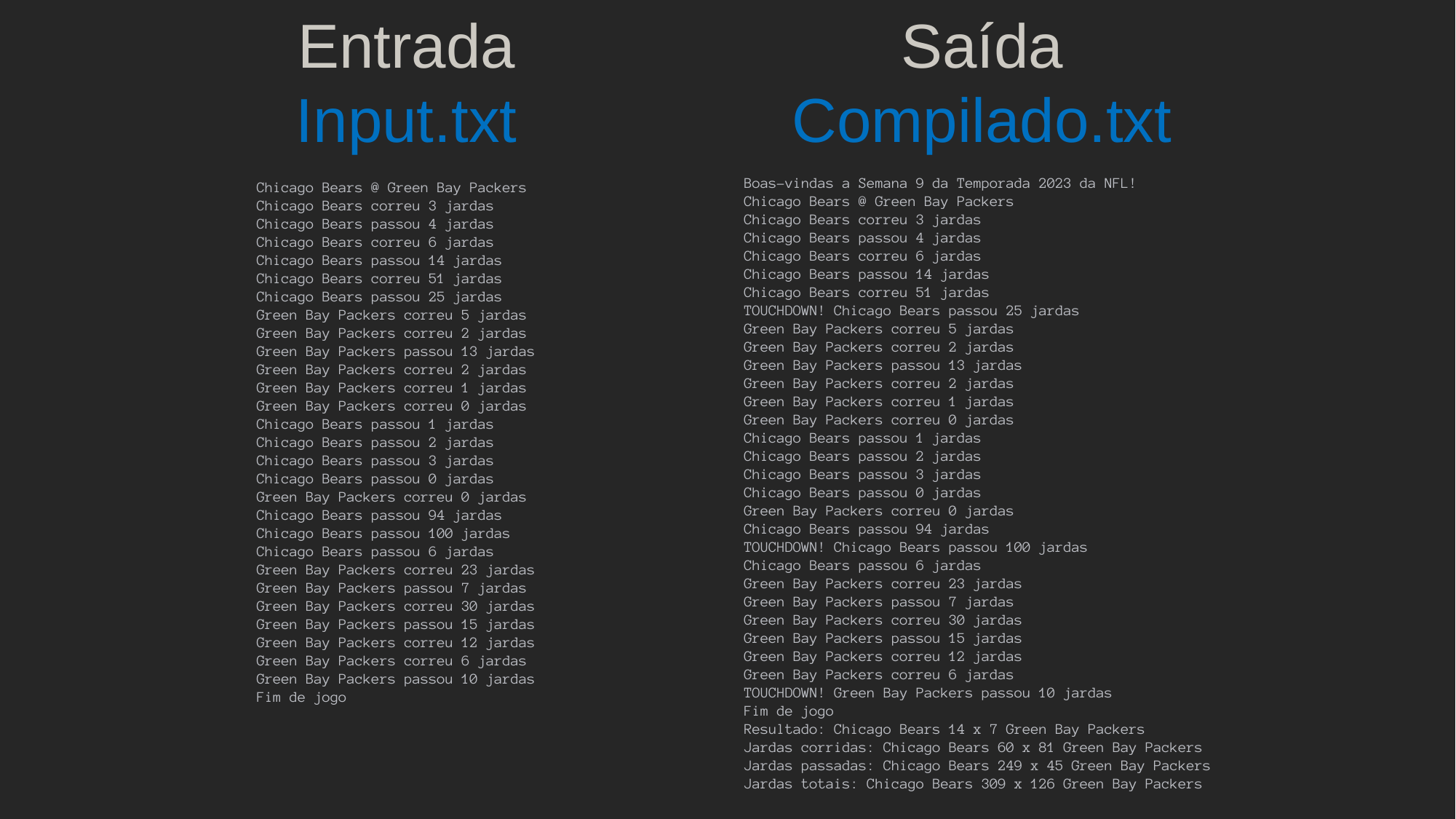

Entrada
Input.txt
Saída
Compilado.txt
Boas-vindas a Semana 9 da Temporada 2023 da NFL!
Chicago Bears @ Green Bay Packers
Chicago Bears correu 3 jardas
Chicago Bears passou 4 jardas
Chicago Bears correu 6 jardas
Chicago Bears passou 14 jardas
Chicago Bears correu 51 jardas
TOUCHDOWN! Chicago Bears passou 25 jardas
Green Bay Packers correu 5 jardas
Green Bay Packers correu 2 jardas
Green Bay Packers passou 13 jardas
Green Bay Packers correu 2 jardas
Green Bay Packers correu 1 jardas
Green Bay Packers correu 0 jardas
Chicago Bears passou 1 jardas
Chicago Bears passou 2 jardas
Chicago Bears passou 3 jardas
Chicago Bears passou 0 jardas
Green Bay Packers correu 0 jardas
Chicago Bears passou 94 jardas
TOUCHDOWN! Chicago Bears passou 100 jardas
Chicago Bears passou 6 jardas
Green Bay Packers correu 23 jardas
Green Bay Packers passou 7 jardas
Green Bay Packers correu 30 jardas
Green Bay Packers passou 15 jardas
Green Bay Packers correu 12 jardas
Green Bay Packers correu 6 jardas
TOUCHDOWN! Green Bay Packers passou 10 jardas
Fim de jogo
Resultado: Chicago Bears 14 x 7 Green Bay Packers
Jardas corridas: Chicago Bears 60 x 81 Green Bay Packers
Jardas passadas: Chicago Bears 249 x 45 Green Bay Packers
Jardas totais: Chicago Bears 309 x 126 Green Bay Packers

Chicago Bears @ Green Bay Packers
Chicago Bears correu 3 jardas
Chicago Bears passou 4 jardas
Chicago Bears correu 6 jardas
Chicago Bears passou 14 jardas
Chicago Bears correu 51 jardas
Chicago Bears passou 25 jardas
Green Bay Packers correu 5 jardas
Green Bay Packers correu 2 jardas
Green Bay Packers passou 13 jardas
Green Bay Packers correu 2 jardas
Green Bay Packers correu 1 jardas
Green Bay Packers correu 0 jardas
Chicago Bears passou 1 jardas
Chicago Bears passou 2 jardas
Chicago Bears passou 3 jardas
Chicago Bears passou 0 jardas
Green Bay Packers correu 0 jardas
Chicago Bears passou 94 jardas
Chicago Bears passou 100 jardas
Chicago Bears passou 6 jardas
Green Bay Packers correu 23 jardas
Green Bay Packers passou 7 jardas
Green Bay Packers correu 30 jardas
Green Bay Packers passou 15 jardas
Green Bay Packers correu 12 jardas
Green Bay Packers correu 6 jardas
Green Bay Packers passou 10 jardas
Fim de jogo